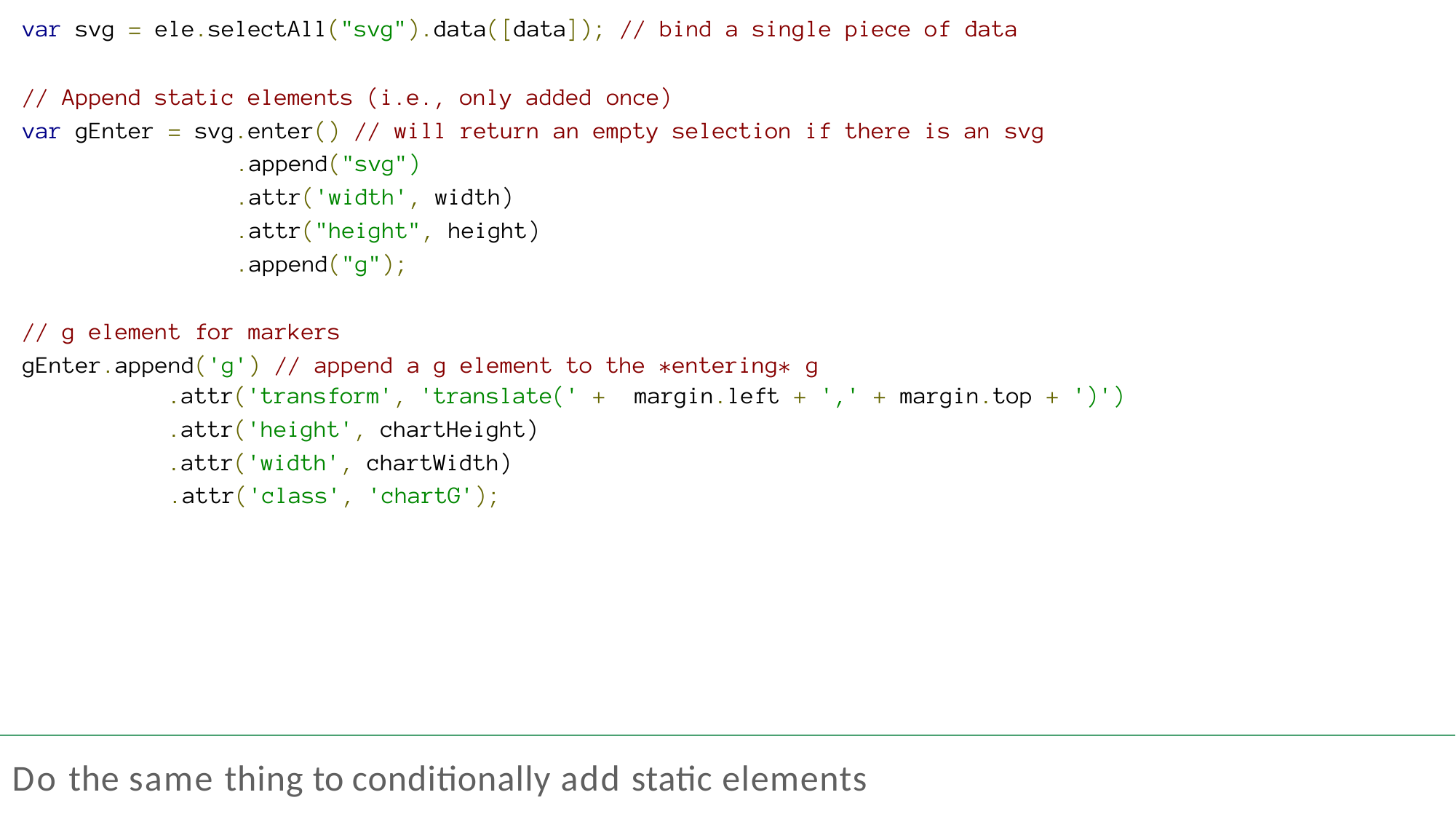

var svg = ele.selectAll("svg").data([data]); // bind a single piece of data

// Append static elements (i.e., only added once)
var gEnter = svg.enter() // will return an empty selection if there is an svg
.append("svg")
.attr('width', width)
.attr("height", height)
.append("g");

// g element for markers
gEnter.append('g') // append a g element to the *entering* g
.attr('transform', 'translate(' +
.attr('height', chartHeight)
.attr('width', chartWidth)
.attr('class', 'chartG');
margin.left + ',' + margin.top + ')')
Do the same thing to conditionally add static elements